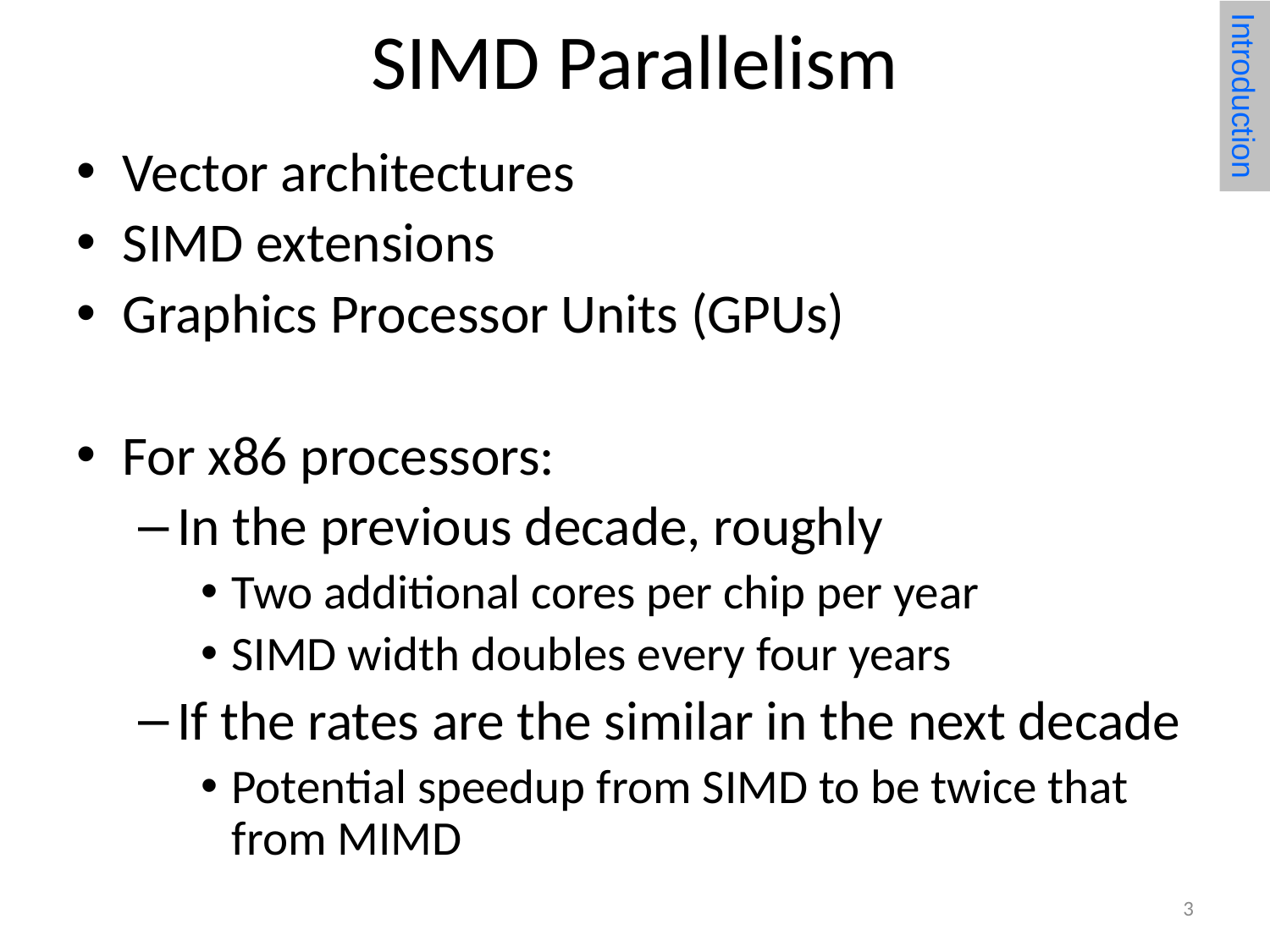

# SIMD Parallelism
Introduction
Vector architectures
SIMD extensions
Graphics Processor Units (GPUs)

For x86 processors:
In the previous decade, roughly
Two additional cores per chip per year
SIMD width doubles every four years
If the rates are the similar in the next decade
Potential speedup from SIMD to be twice that from MIMD
3